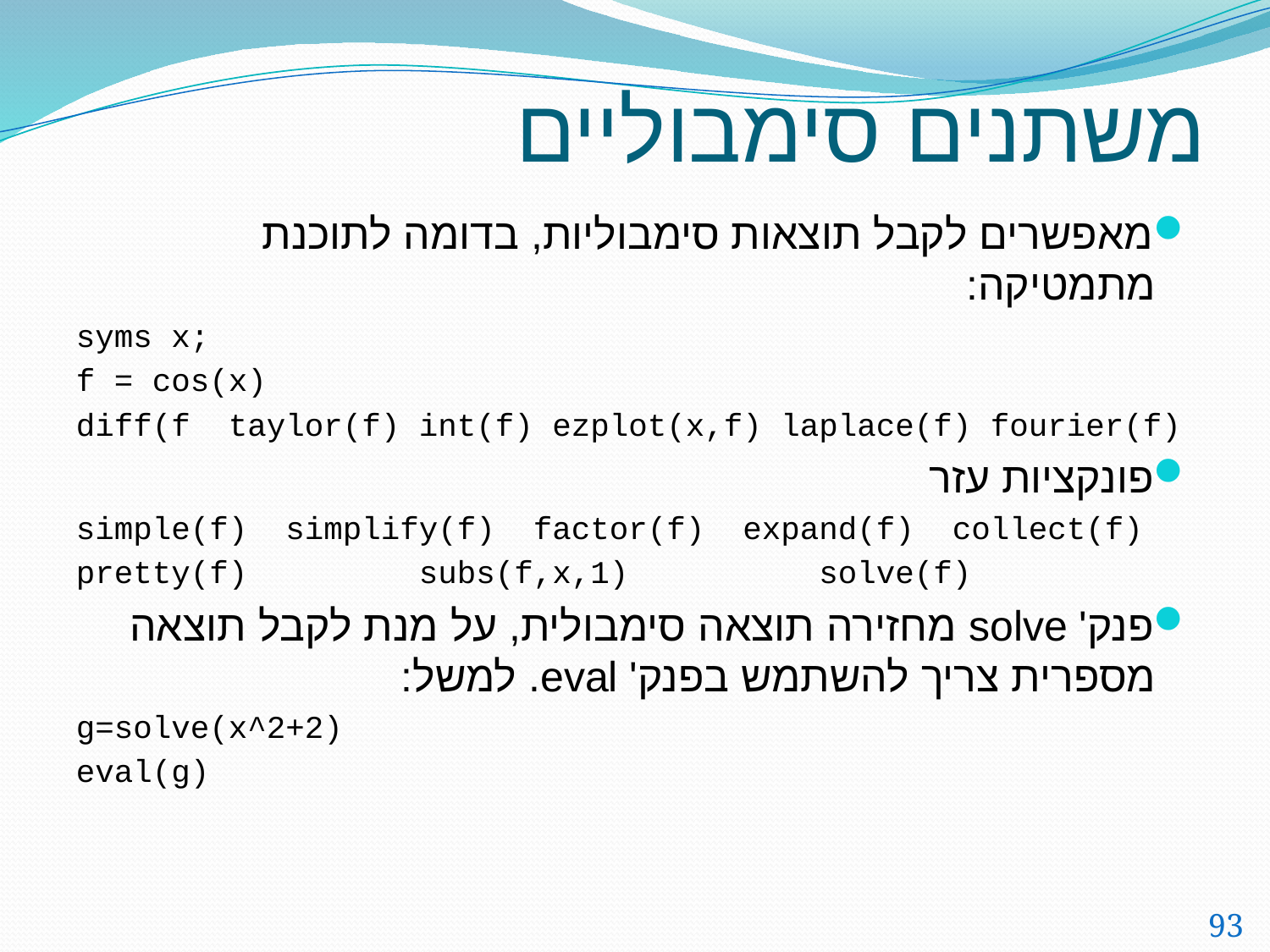

# משתנים סימבוליים
מאפשרים לקבל תוצאות סימבוליות, בדומה לתוכנת מתמטיקה:
syms x;
f = cos(x)
diff(f  taylor(f) int(f) ezplot(x,f) laplace(f) fourier(f)
פונקציות עזר
simple(f)  simplify(f)  factor(f)  expand(f)  collect(f)
pretty(f)         subs(f,x,1)          solve(f)
פנק' solve מחזירה תוצאה סימבולית, על מנת לקבל תוצאה מספרית צריך להשתמש בפנק' eval. למשל:
g=solve(x^2+2)
eval(g)